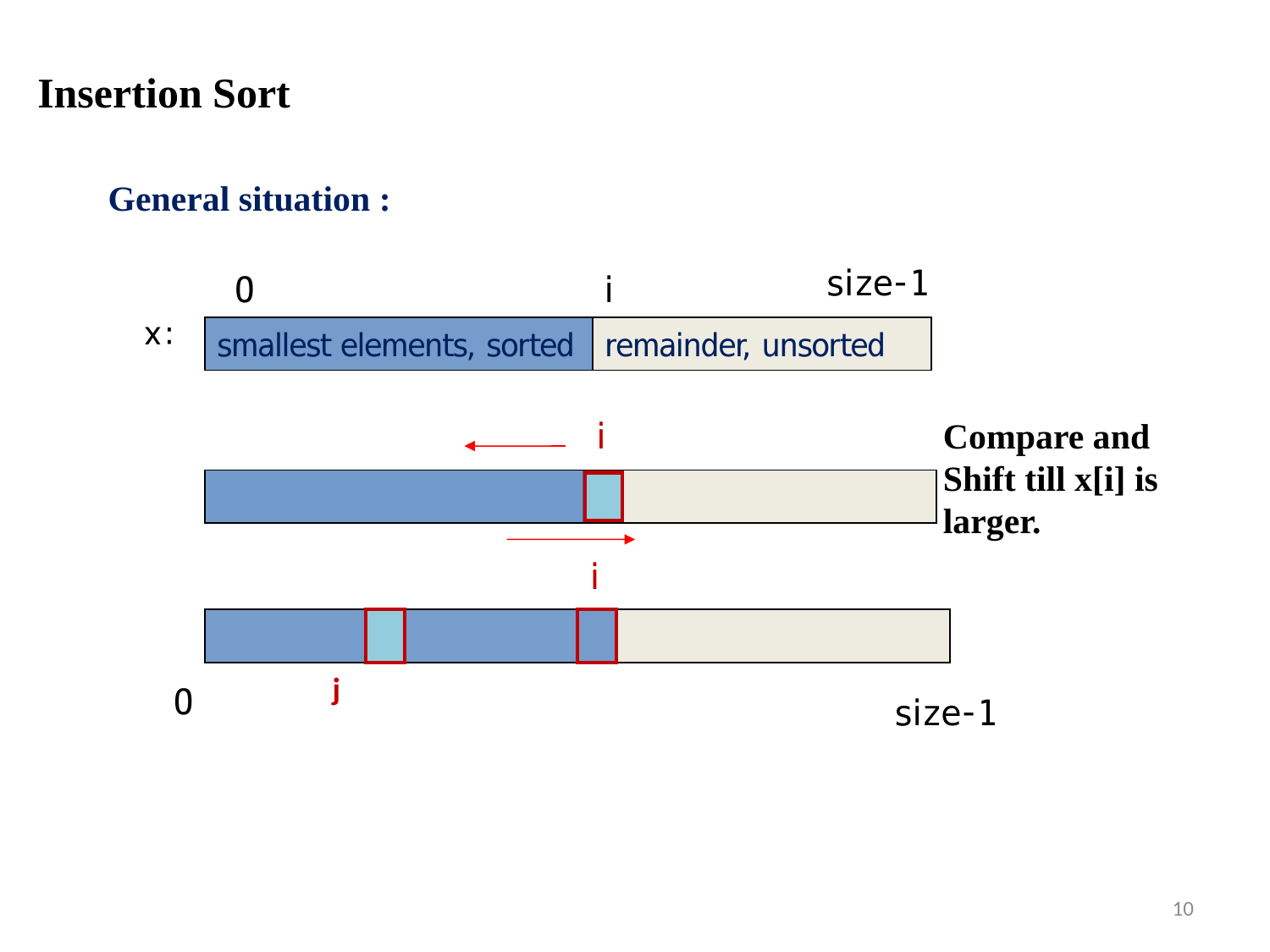

# Insertion Sort

General situation :
size-1
0
i
x:
smallest elements, sorted
remainder, unsorted
i
Compare and
Shift till x[i] is
larger.

i

0
size-1

j
10